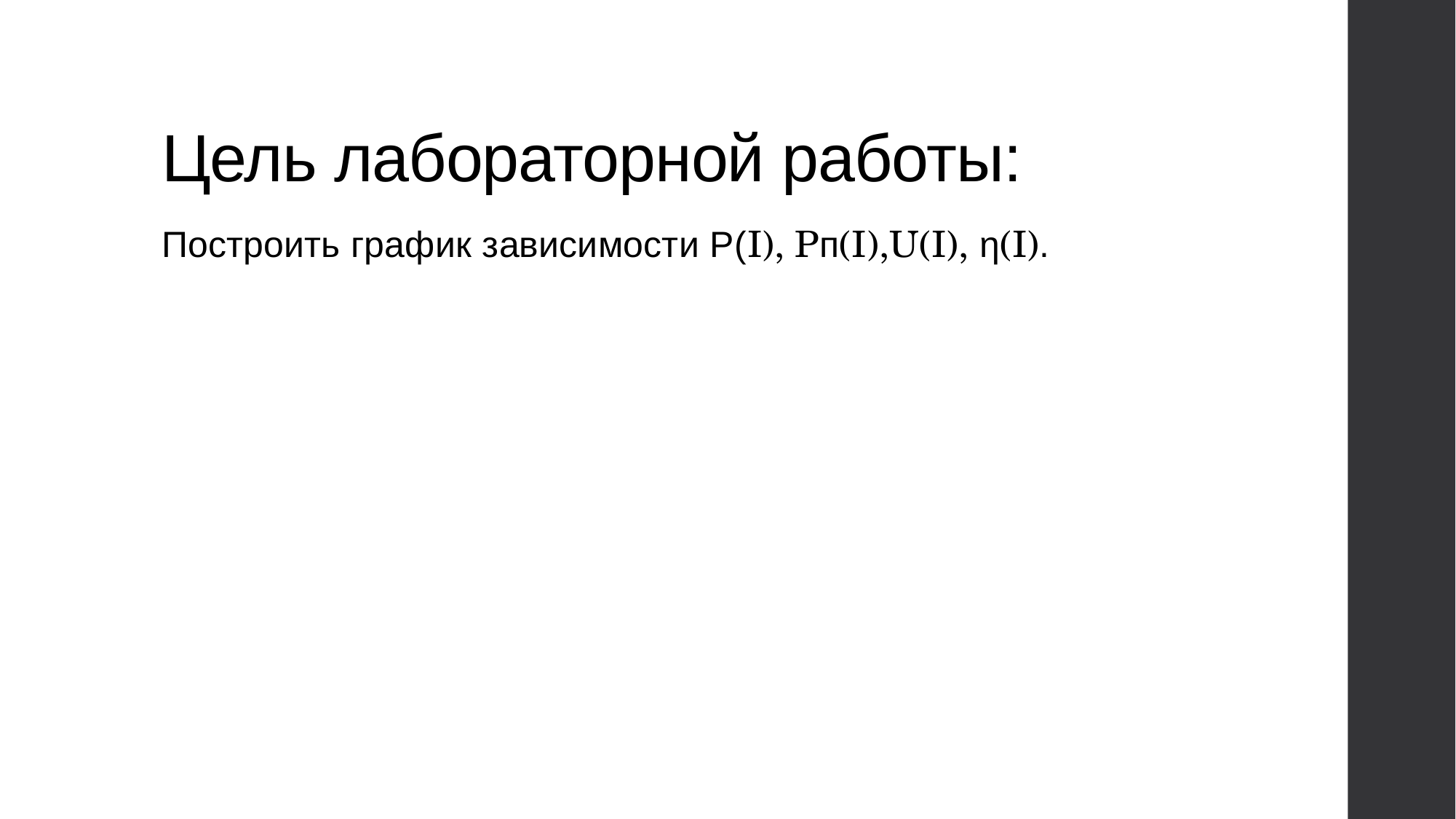

# Цель лабораторной работы:
Построить график зависимости Р(I), Pп(I),U(I), η(I).